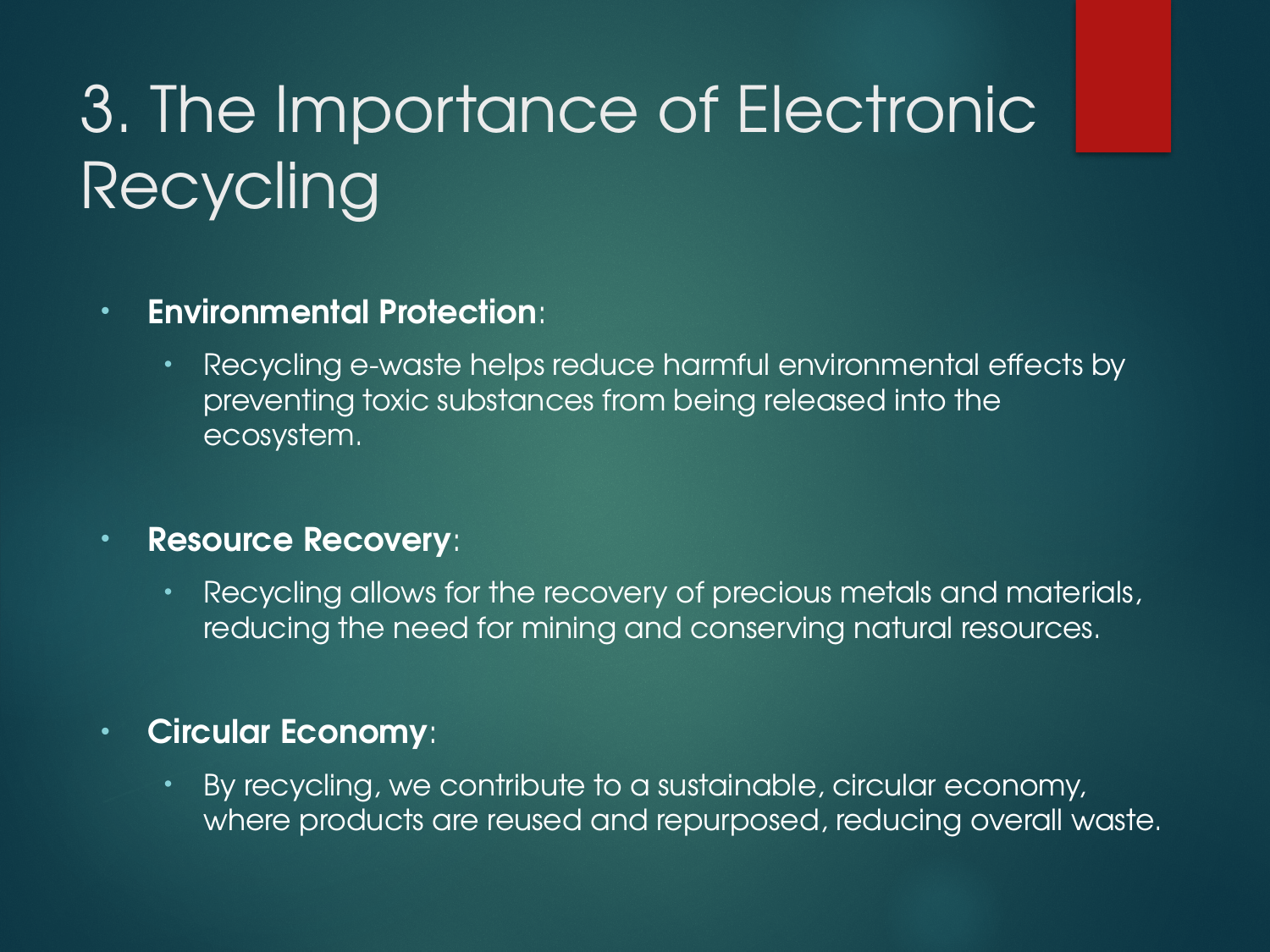

# 3. The Importance of Electronic Recycling
Environmental Protection:
Recycling e-waste helps reduce harmful environmental effects by preventing toxic substances from being released into the ecosystem.

Resource Recovery:
Recycling allows for the recovery of precious metals and materials, reducing the need for mining and conserving natural resources.

Circular Economy:
By recycling, we contribute to a sustainable, circular economy, where products are reused and repurposed, reducing overall waste.